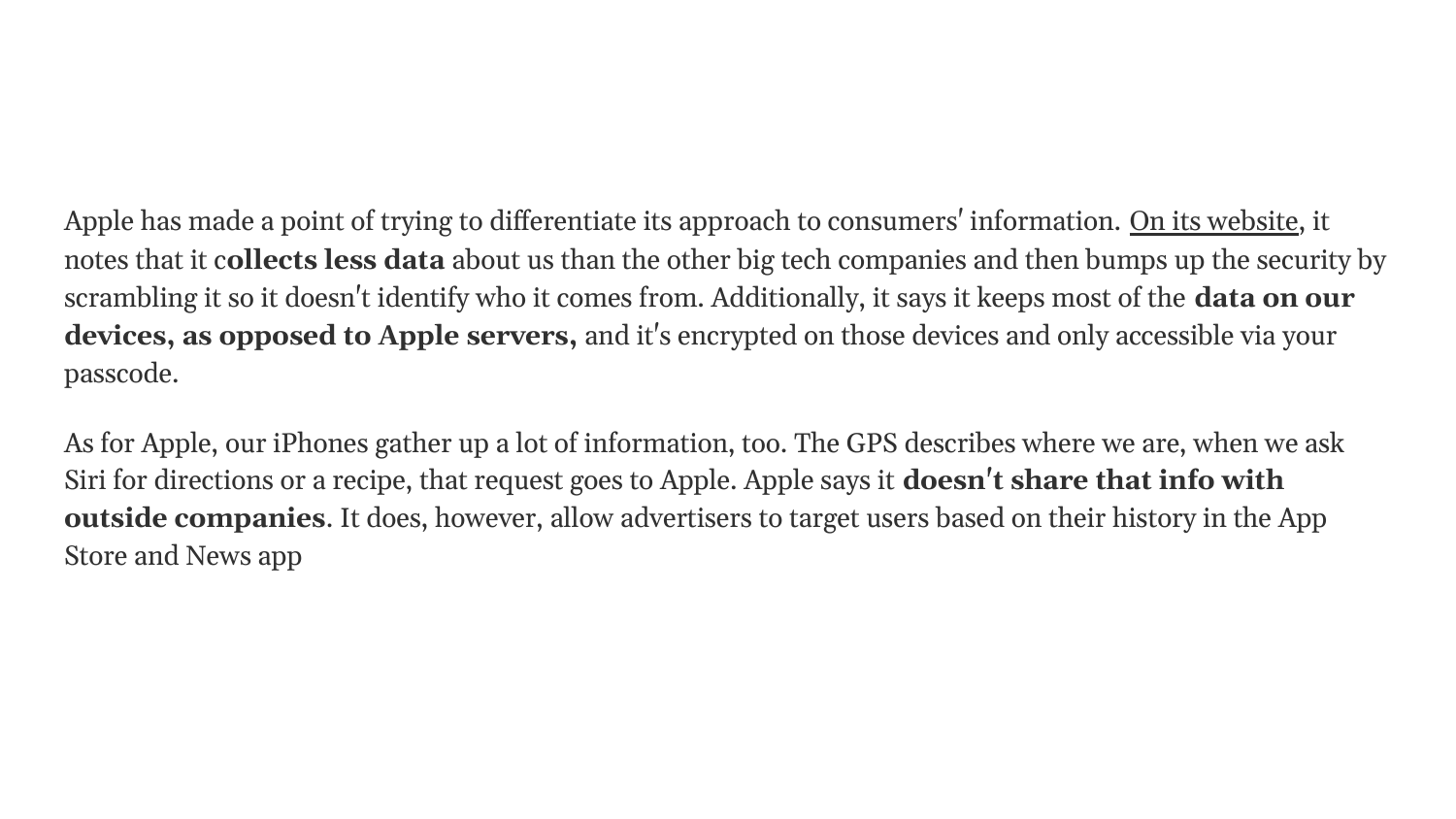

#
Apple has made a point of trying to differentiate its approach to consumers' information. On its website, it notes that it collects less data about us than the other big tech companies and then bumps up the security by scrambling it so it doesn't identify who it comes from. Additionally, it says it keeps most of the data on our devices, as opposed to Apple servers, and it's encrypted on those devices and only accessible via your passcode.
As for Apple, our iPhones gather up a lot of information, too. The GPS describes where we are, when we ask Siri for directions or a recipe, that request goes to Apple. Apple says it doesn't share that info with outside companies. It does, however, allow advertisers to target users based on their history in the App Store and News app